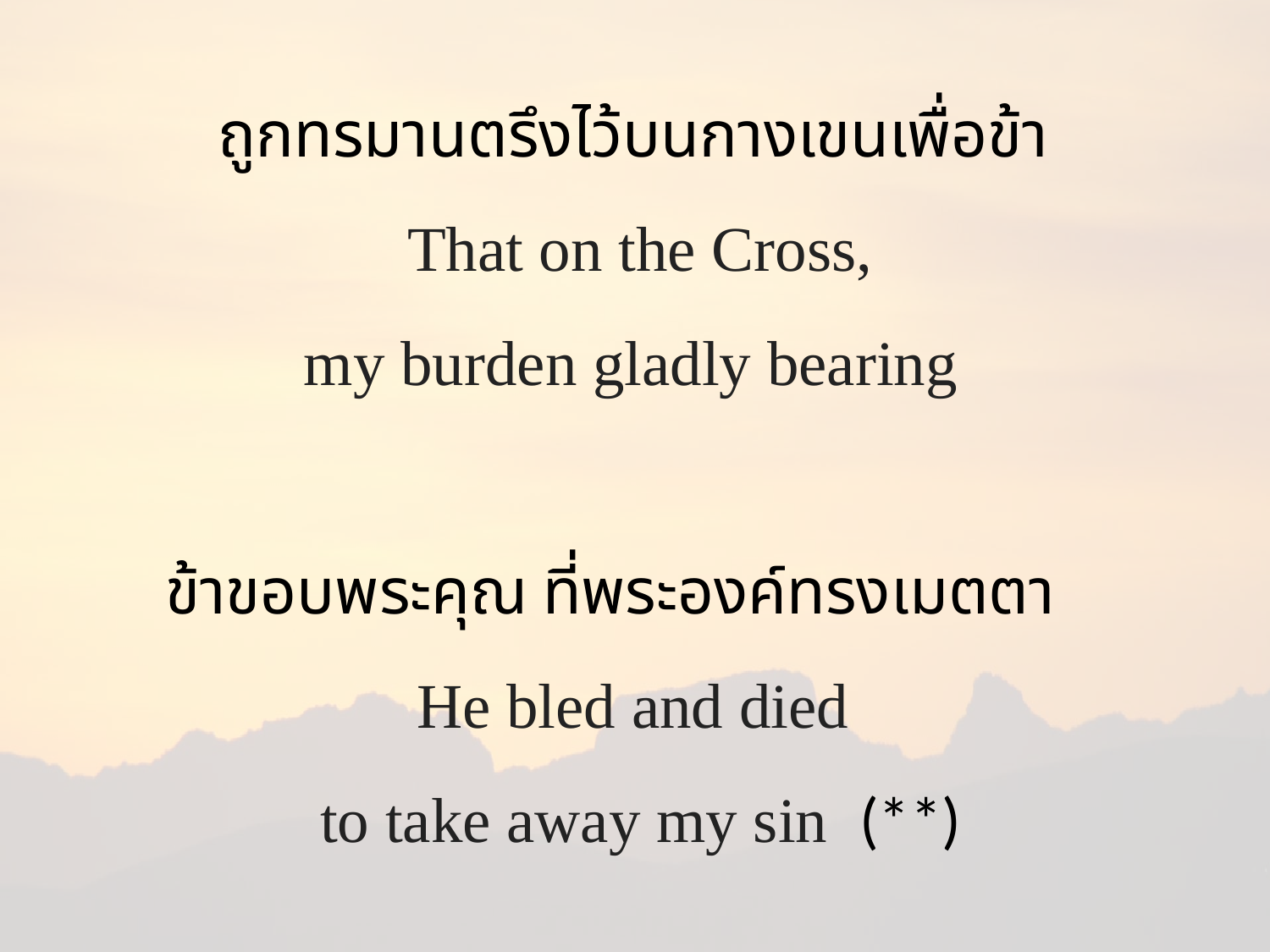

ถูกทรมานตรึงไว้บนกางเขนเพื่อข้า
 That on the Cross,
my burden gladly bearing

ข้าขอบพระคุณ ที่พระองค์ทรงเมตตา
He bled and died
to take away my sin  (**)